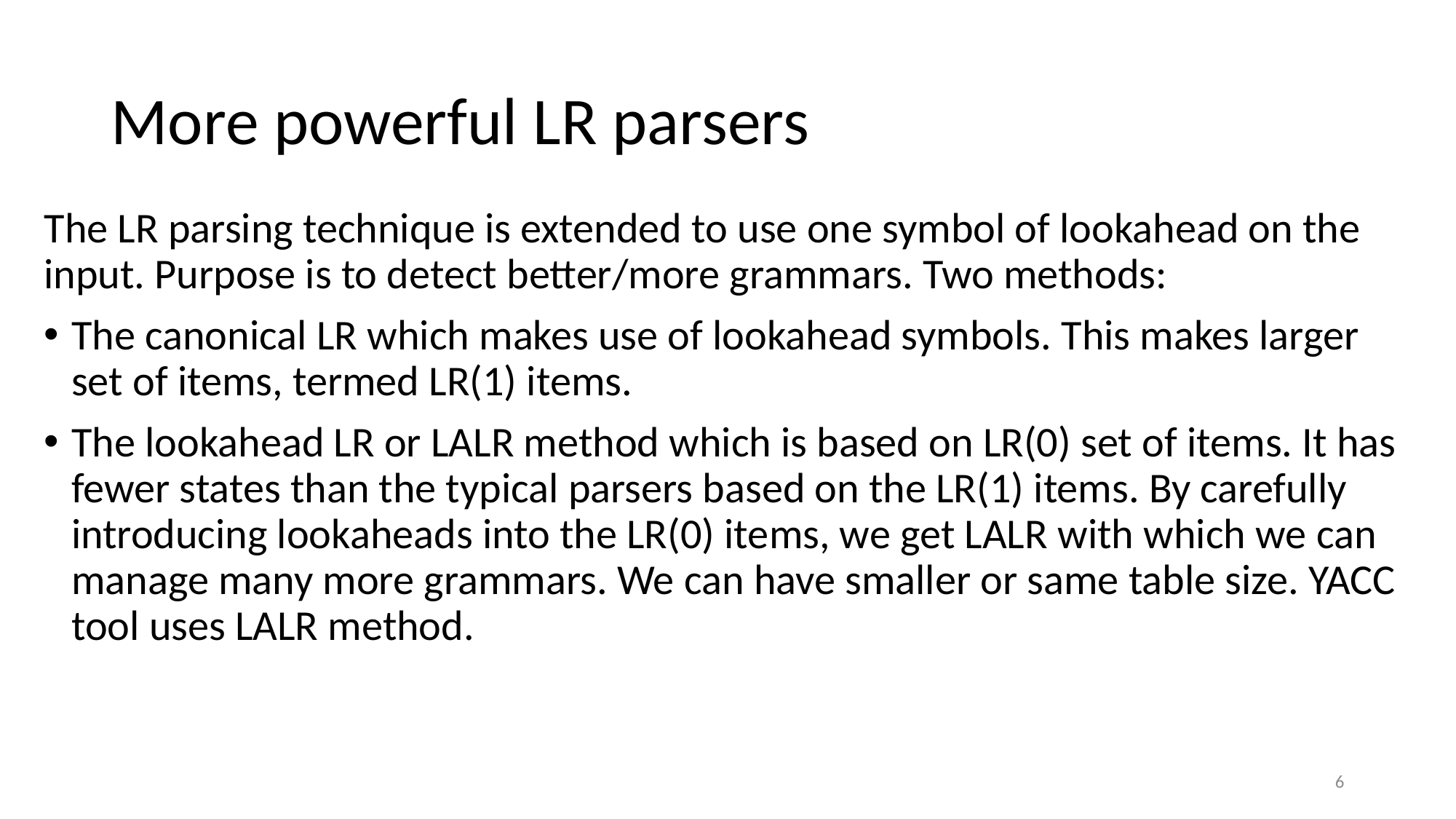

# More powerful LR parsers
The LR parsing technique is extended to use one symbol of lookahead on the input. Purpose is to detect better/more grammars. Two methods:
The canonical LR which makes use of lookahead symbols. This makes larger set of items, termed LR(1) items.
The lookahead LR or LALR method which is based on LR(0) set of items. It has fewer states than the typical parsers based on the LR(1) items. By carefully introducing lookaheads into the LR(0) items, we get LALR with which we can manage many more grammars. We can have smaller or same table size. YACC tool uses LALR method.

6